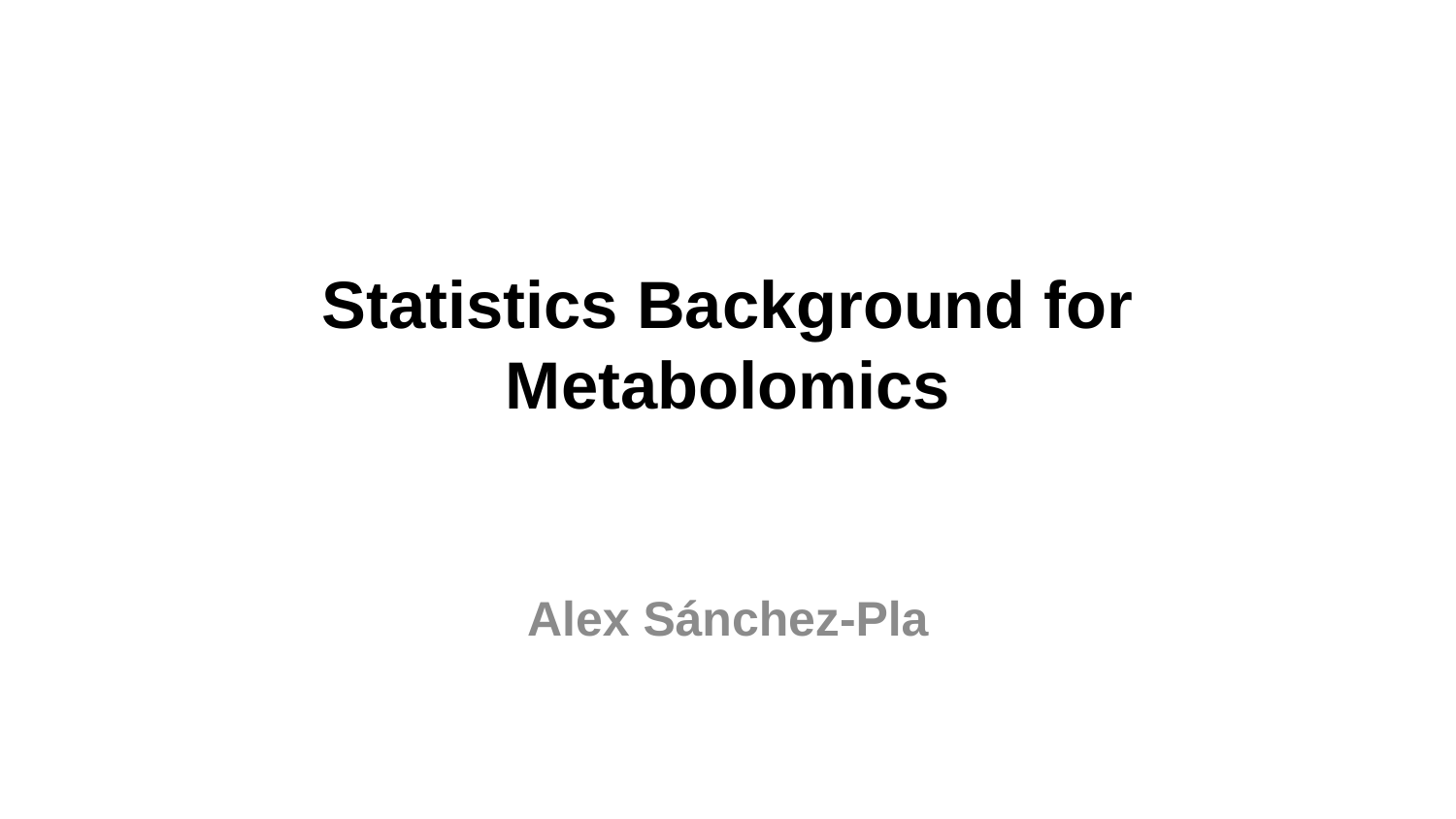

# Statistics Background for Metabolomics
Alex Sánchez-Pla